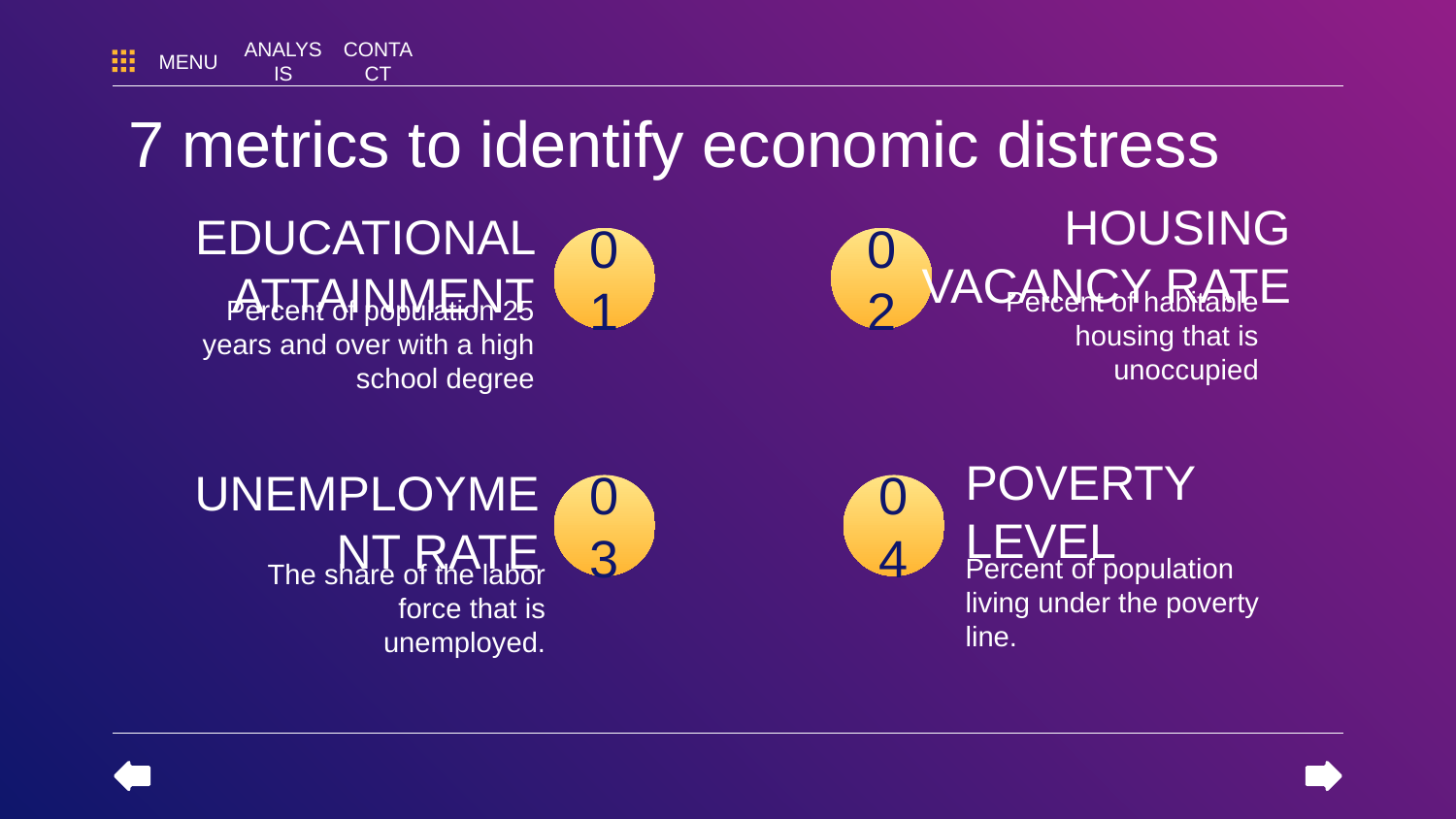

MENU
ANALYSIS
CONTACT

# 7 metrics to identify economic distress
 HOUSING VACANCY RATE
01
02
EDUCATIONAL ATTAINMENT
Percent of population 25 years and over with a high school degree
Percent of habitable housing that is unoccupied
03
04
POVERTY LEVEL
UNEMPLOYMENT RATE
Percent of population living under the poverty line.
The share of the labor force that is unemployed.